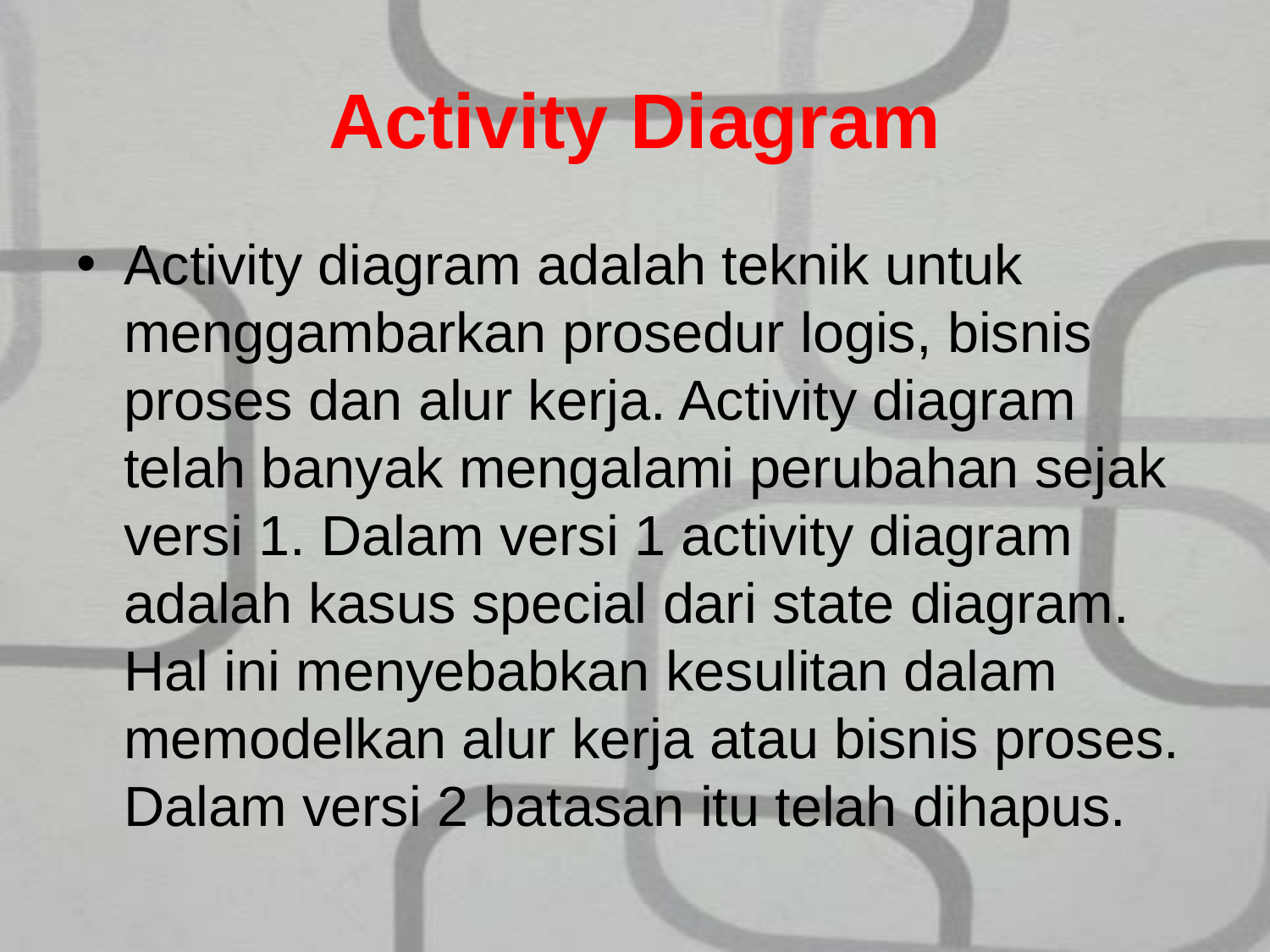

# Activity Diagram
Activity diagram adalah teknik untuk menggambarkan prosedur logis, bisnis proses dan alur kerja. Activity diagram telah banyak mengalami perubahan sejak versi 1. Dalam versi 1 activity diagram adalah kasus special dari state diagram. Hal ini menyebabkan kesulitan dalam memodelkan alur kerja atau bisnis proses. Dalam versi 2 batasan itu telah dihapus.